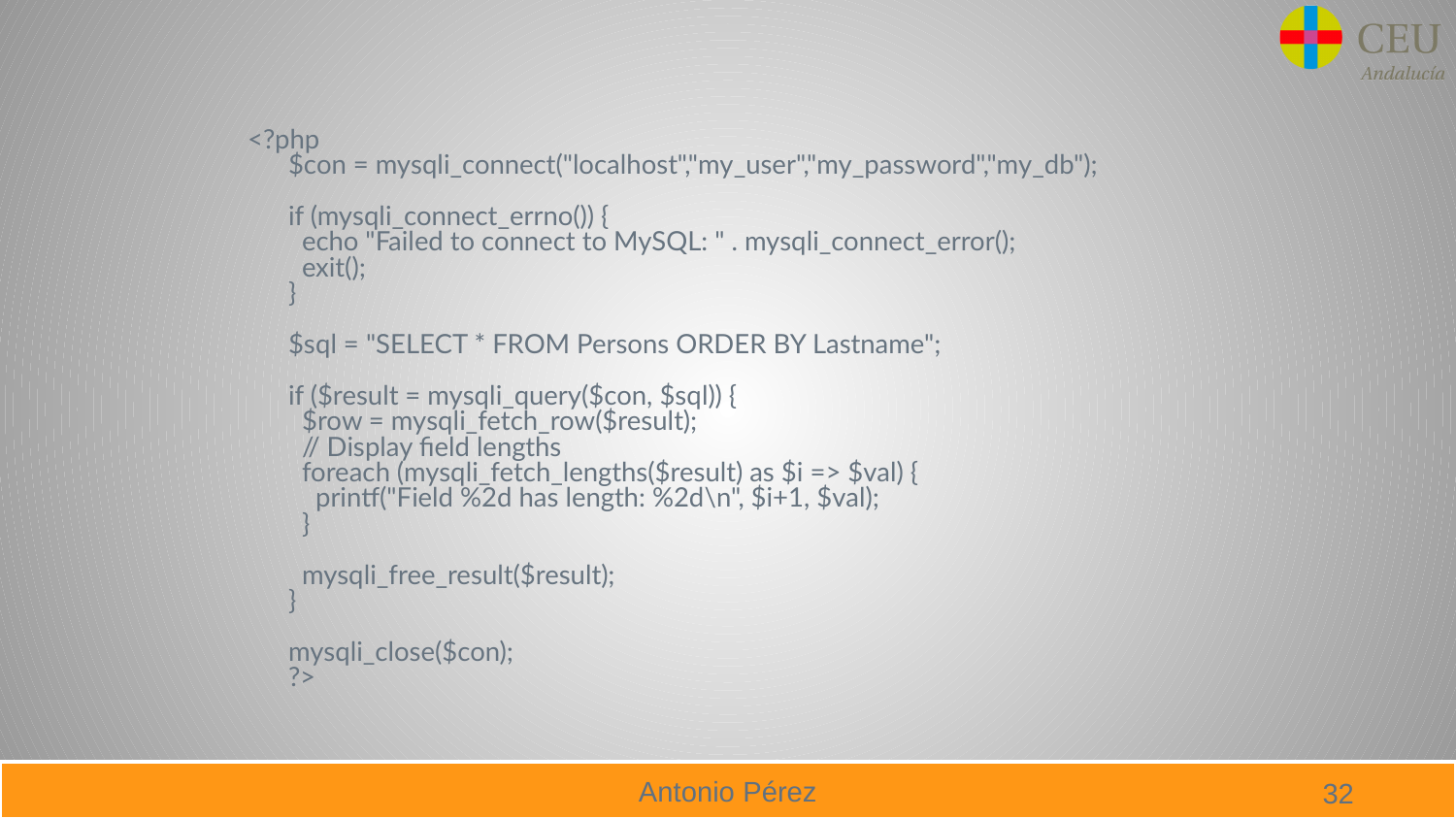

<?php
$con = mysqli_connect("localhost","my_user","my_password","my_db");
if (mysqli_connect_errno()) {
  echo "Failed to connect to MySQL: " . mysqli_connect_error();
  exit();
}
$sql = "SELECT * FROM Persons ORDER BY Lastname";
if ($result = mysqli_query($con, $sql)) {
  $row = mysqli_fetch_row($result);
  // Display field lengths
  foreach (mysqli_fetch_lengths($result) as $i => $val) {
    printf("Field %2d has length: %2d\n", $i+1, $val);
  }
  mysqli_free_result($result);
}
mysqli_close($con);
?>
32